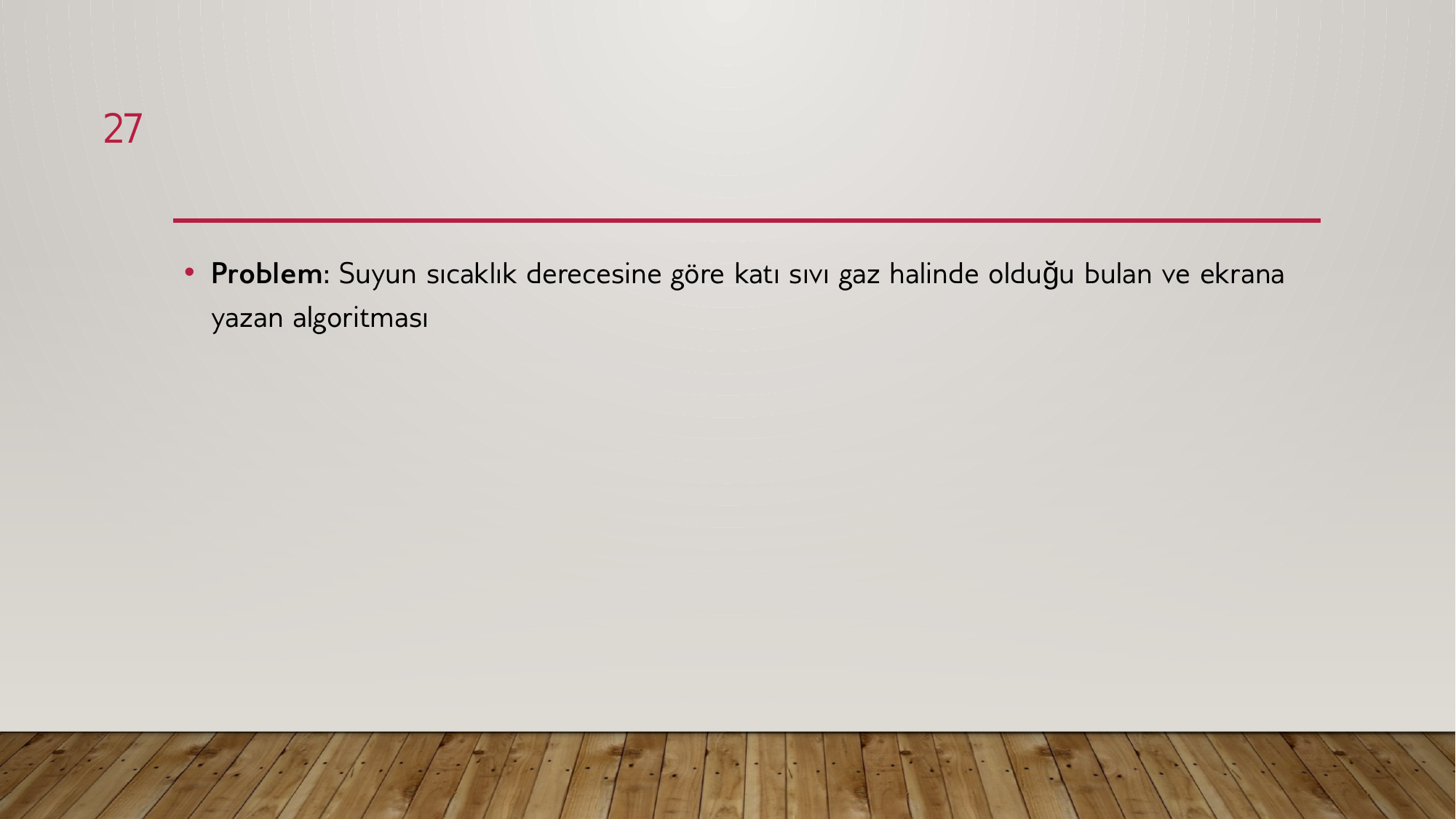

27
Problem: Suyun sıcaklık derecesine göre katı sıvı gaz halinde olduğu bulan ve ekrana yazan algoritması